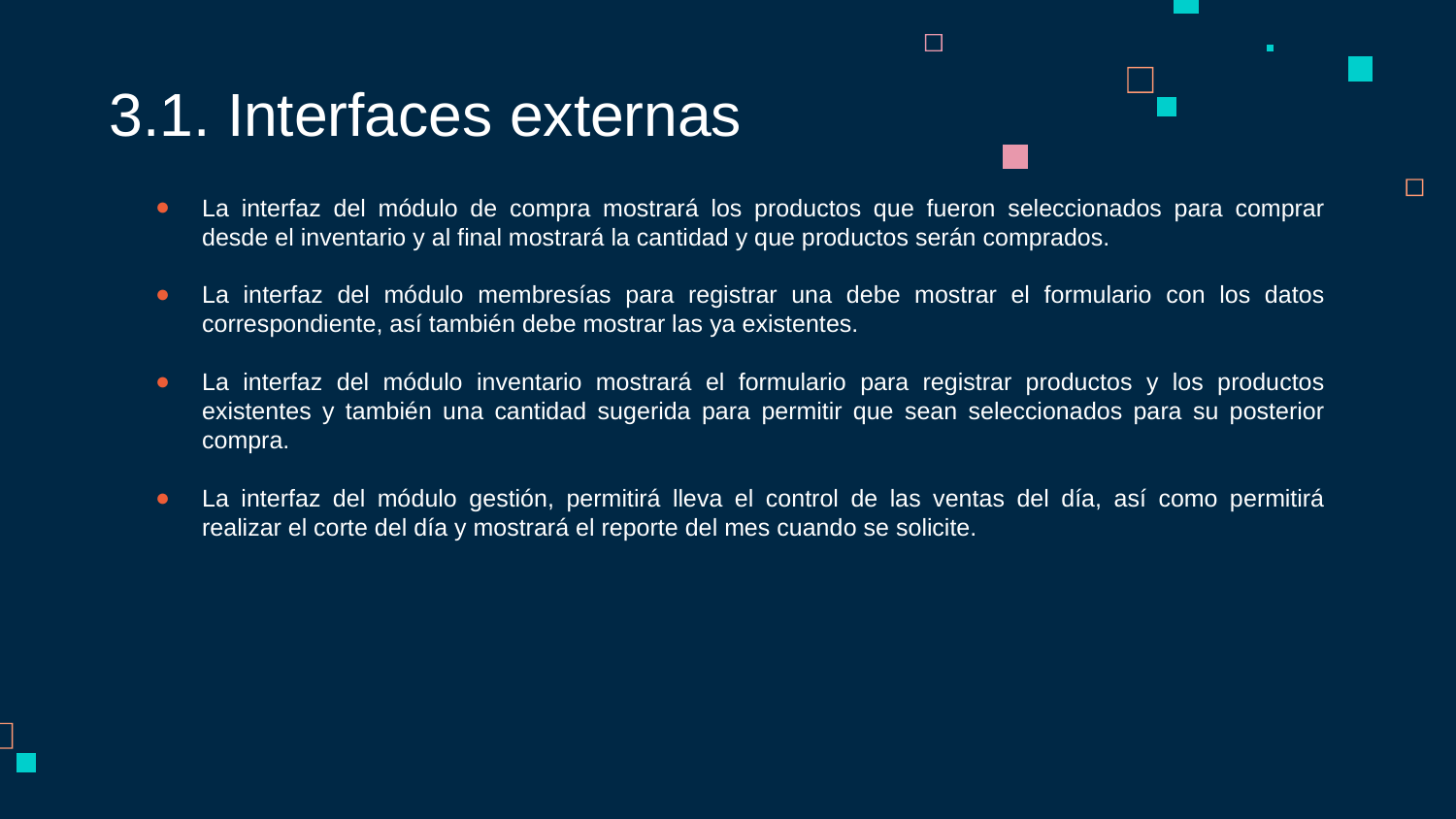

3.1. Interfaces externas
La interfaz del módulo de compra mostrará los productos que fueron seleccionados para comprar desde el inventario y al final mostrará la cantidad y que productos serán comprados.

La interfaz del módulo membresías para registrar una debe mostrar el formulario con los datos correspondiente, así también debe mostrar las ya existentes.

La interfaz del módulo inventario mostrará el formulario para registrar productos y los productos existentes y también una cantidad sugerida para permitir que sean seleccionados para su posterior compra.

La interfaz del módulo gestión, permitirá lleva el control de las ventas del día, así como permitirá realizar el corte del día y mostrará el reporte del mes cuando se solicite.